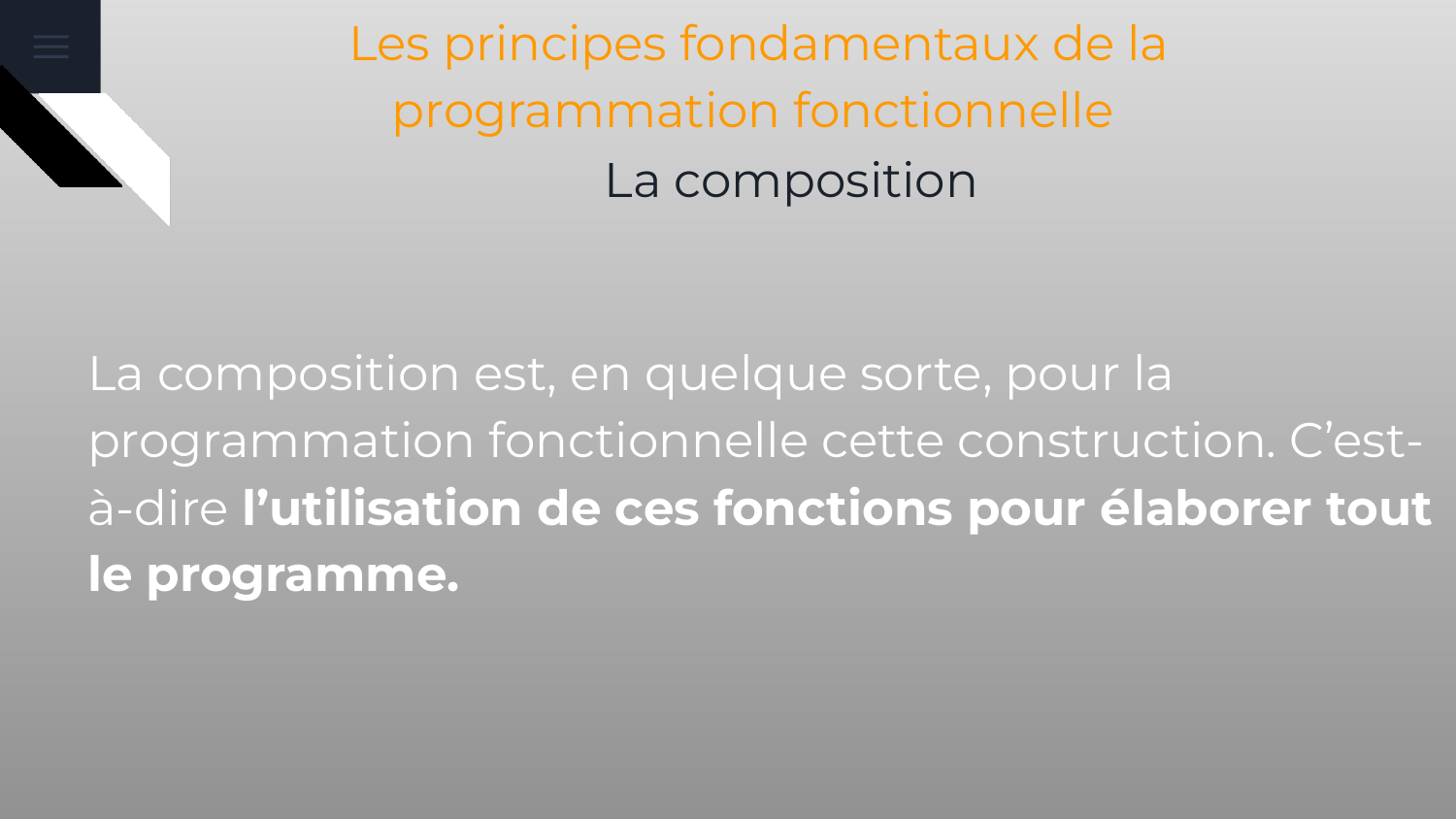

# Les principes fondamentaux de la programmation fonctionnelle

La composition

La composition est, en quelque sorte, pour la programmation fonctionnelle cette construction. C’est-à-dire l’utilisation de ces fonctions pour élaborer tout le programme.